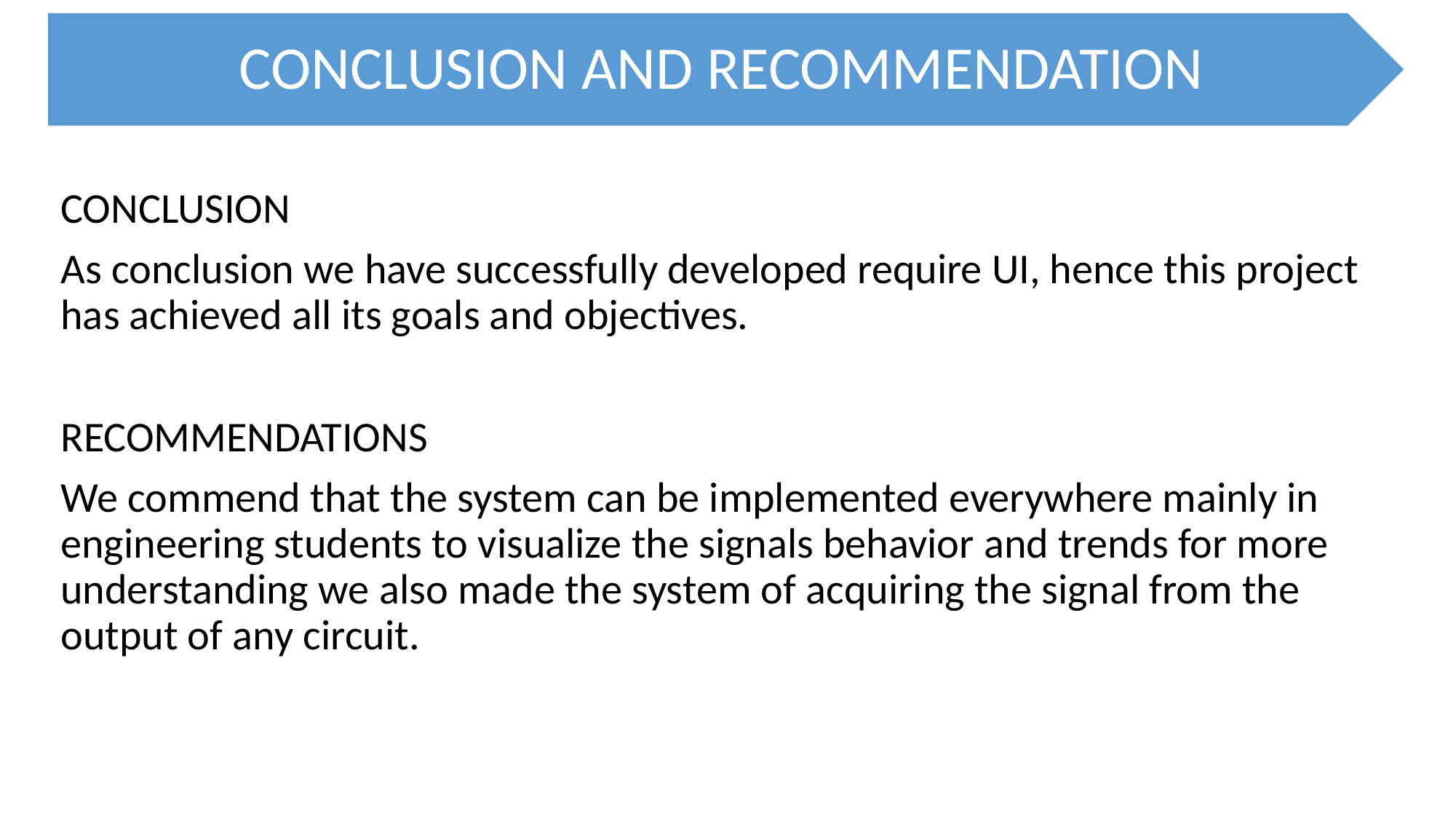

CONCLUSION AND RECOMMENDATION
CONCLUSION
As conclusion we have successfully developed require UI, hence this project has achieved all its goals and objectives.

RECOMMENDATIONS
We commend that the system can be implemented everywhere mainly in engineering students to visualize the signals behavior and trends for more understanding we also made the system of acquiring the signal from the output of any circuit.